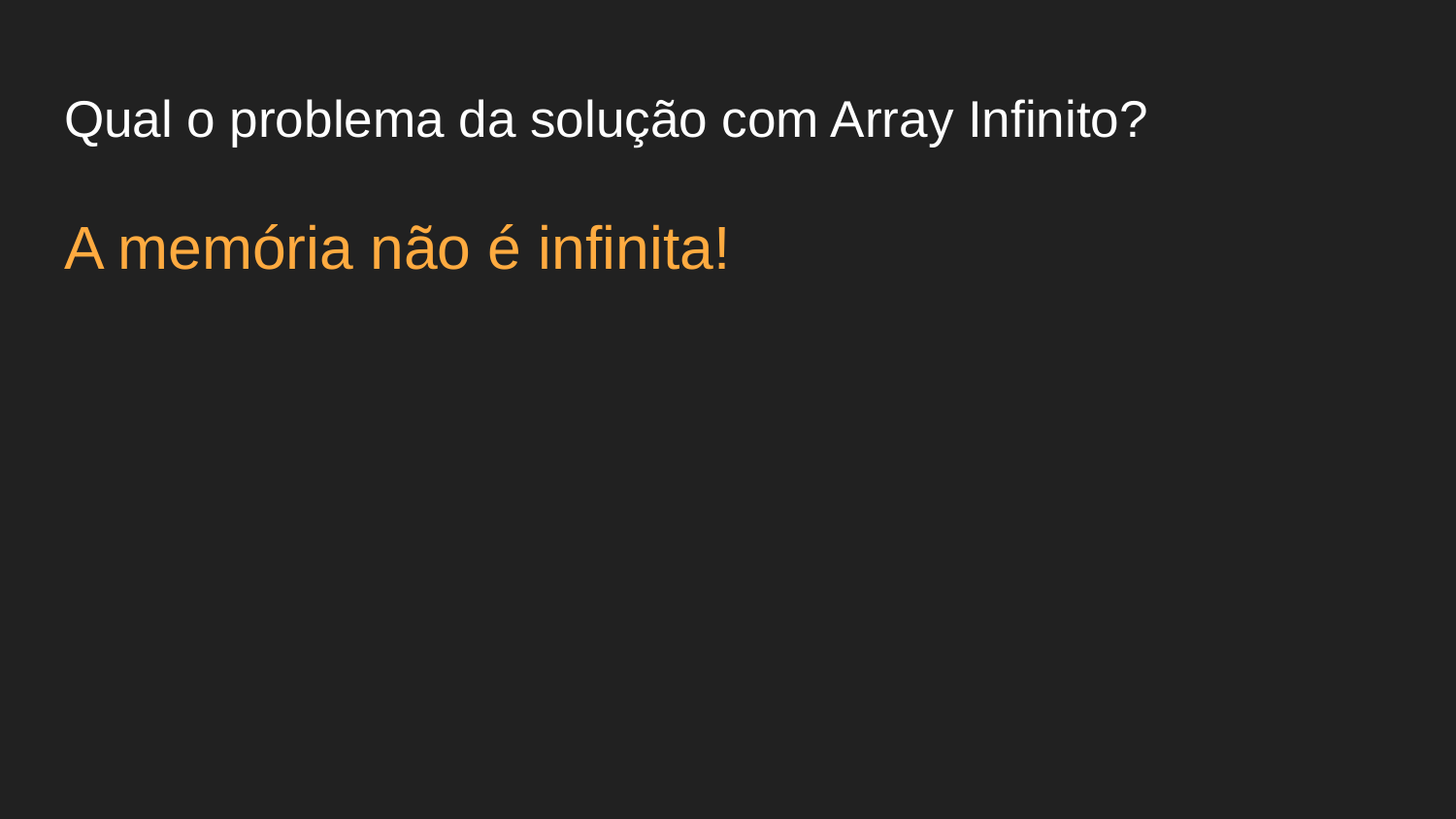

# Qual o problema da solução com Array Infinito?
A memória não é infinita!